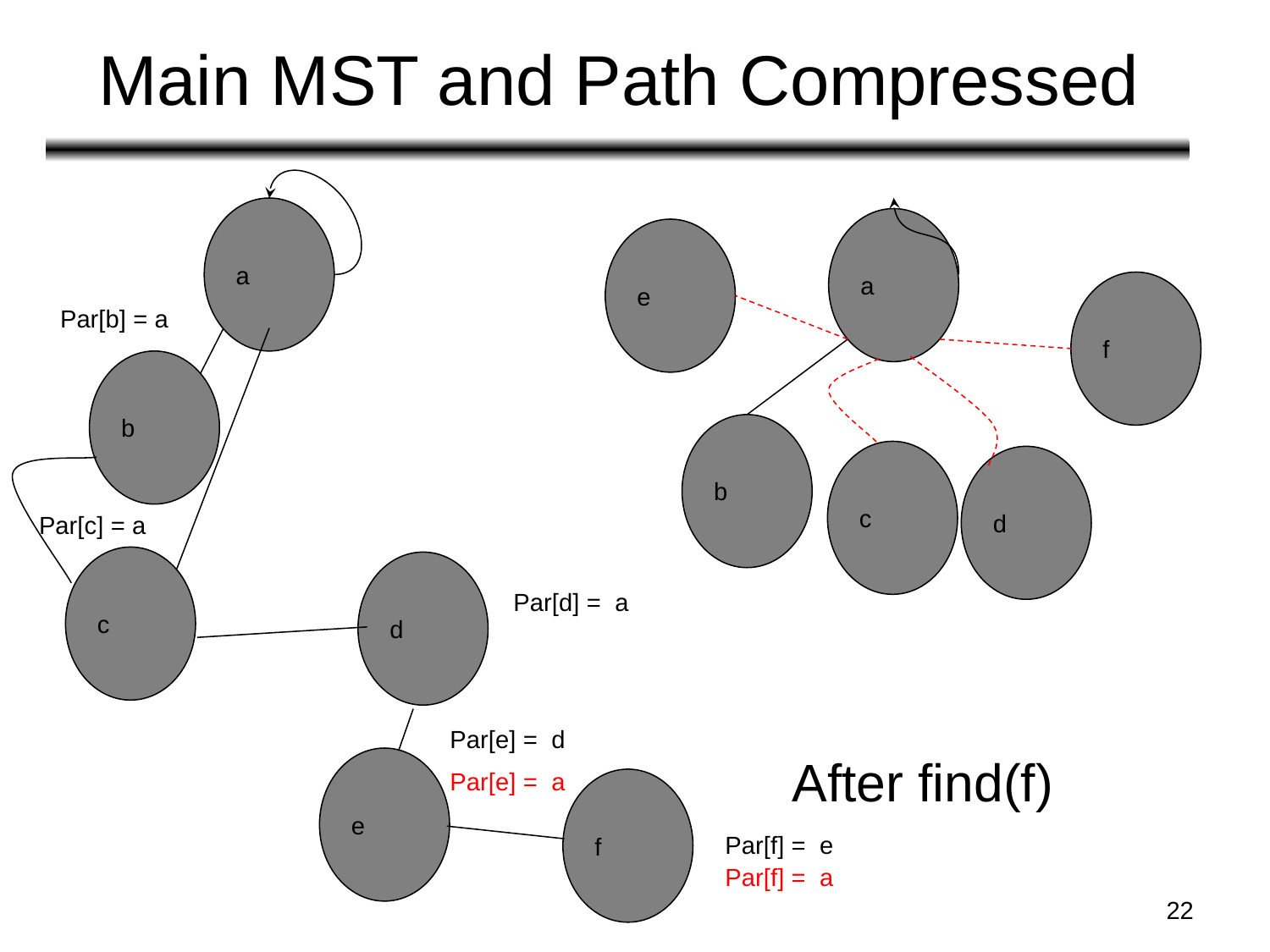

# Main MST and Path Compressed
a
a
e
f
Par[b] = a
b

b
c
d

Par[c] = a
c
d
Par[d] =  a

Par[e] =  d
After find(f)
e
Par[e] =  a
f
Par[f] =  e

Par[f] =  a
22